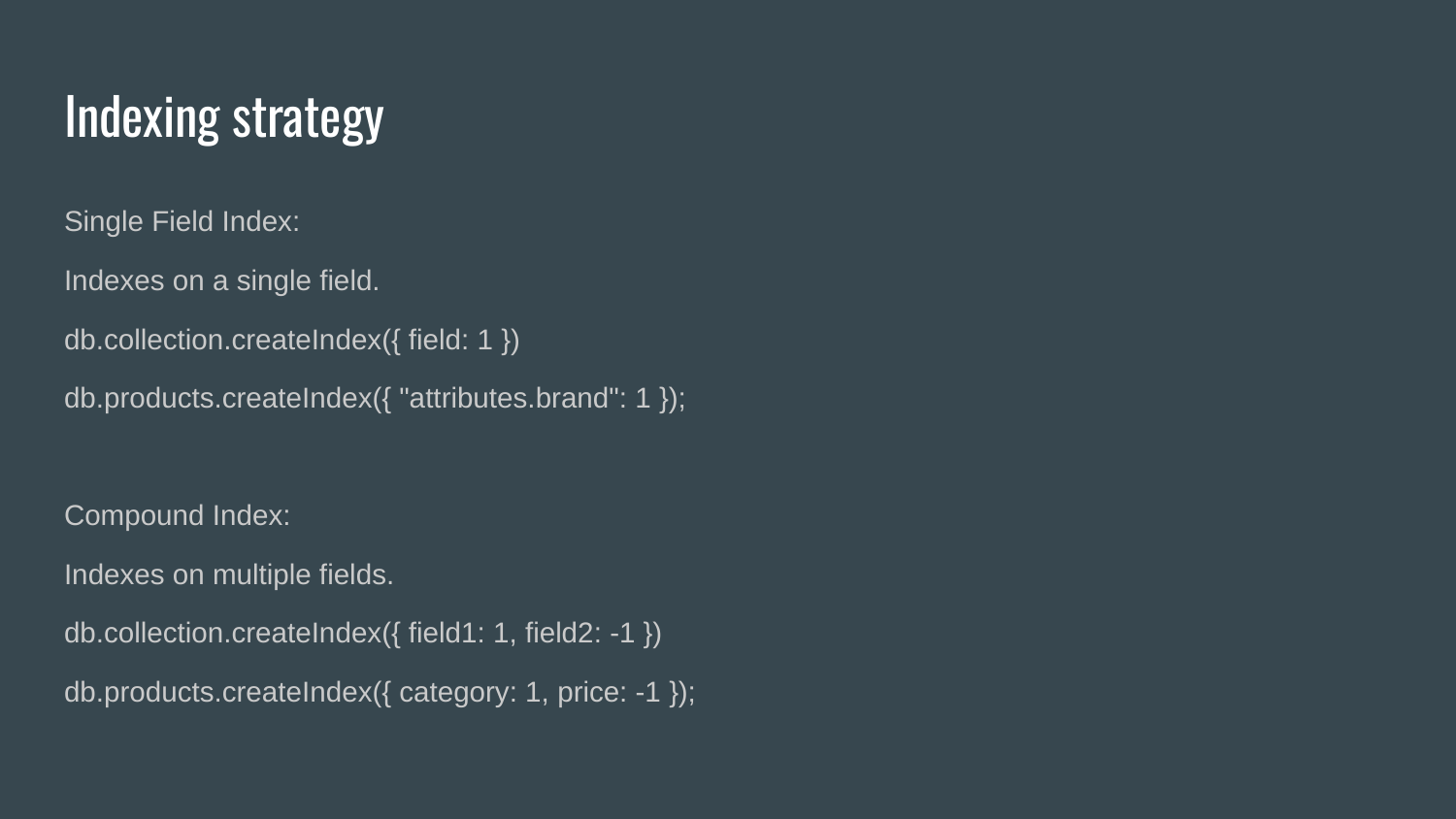

# Indexing strategy
Single Field Index:
Indexes on a single field.
db.collection.createIndex({ field: 1 })
db.products.createIndex({ "attributes.brand": 1 });

Compound Index:
Indexes on multiple fields.
db.collection.createIndex({ field1: 1, field2: -1 })
db.products.createIndex({ category: 1, price: -1 });